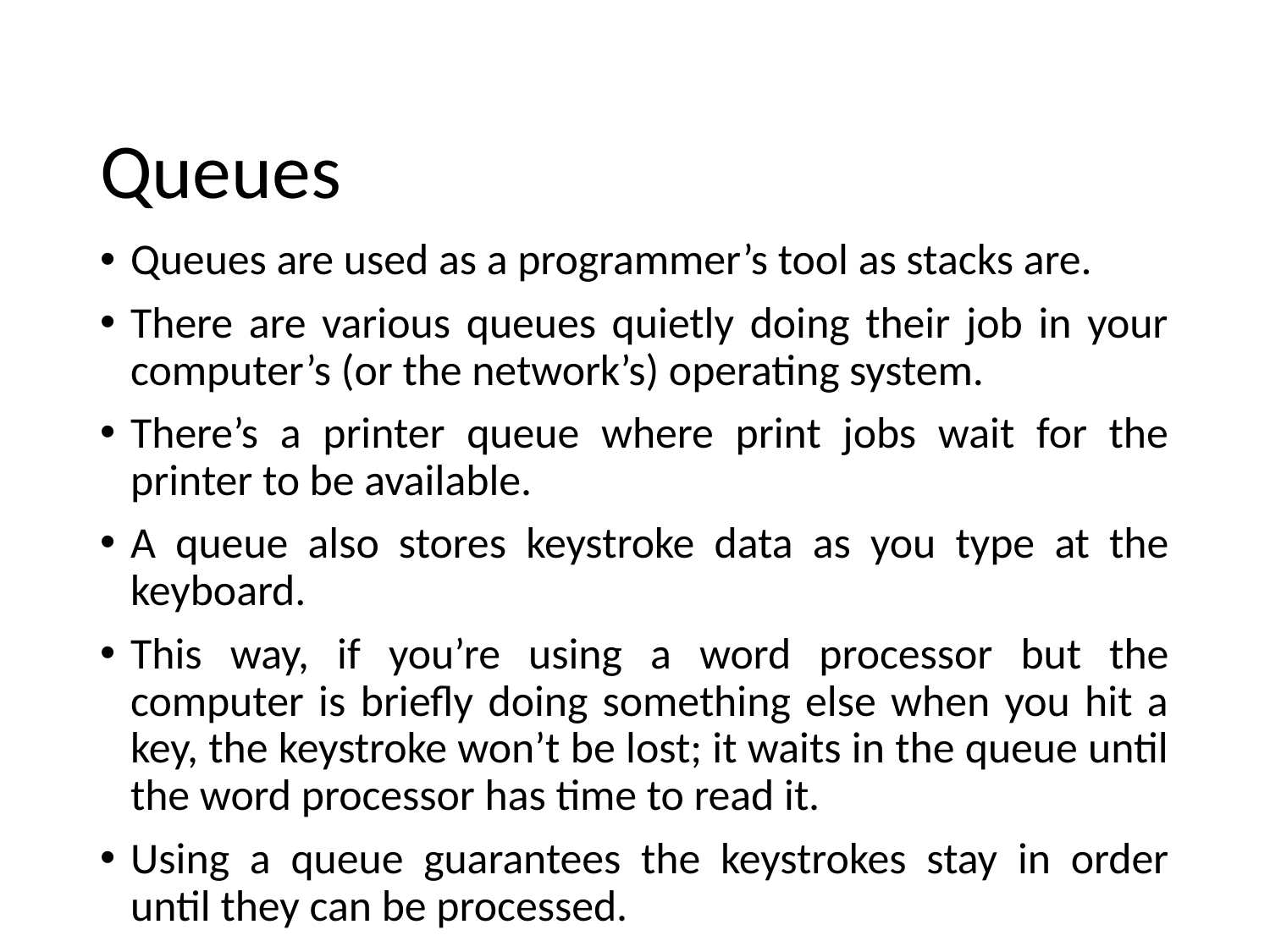

# Queues
Queues are used as a programmer’s tool as stacks are.
There are various queues quietly doing their job in your computer’s (or the network’s) operating system.
There’s a printer queue where print jobs wait for the printer to be available.
A queue also stores keystroke data as you type at the keyboard.
This way, if you’re using a word processor but the computer is briefly doing something else when you hit a key, the keystroke won’t be lost; it waits in the queue until the word processor has time to read it.
Using a queue guarantees the keystrokes stay in order until they can be processed.